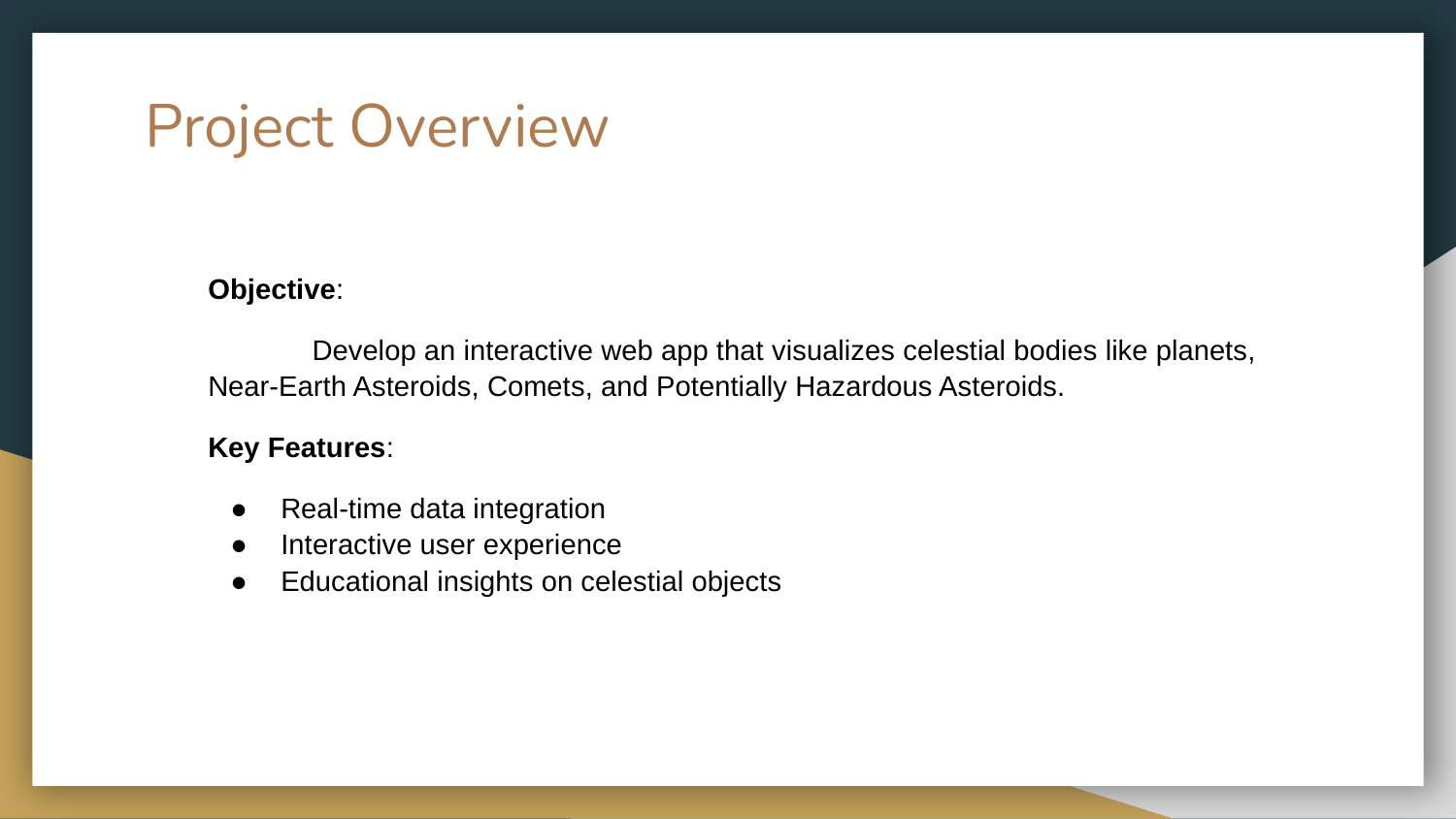

# Project Overview
Objective:
             Develop an interactive web app that visualizes celestial bodies like planets, Near-Earth Asteroids, Comets, and Potentially Hazardous Asteroids.
Key Features:
Real-time data integration
Interactive user experience
Educational insights on celestial objects